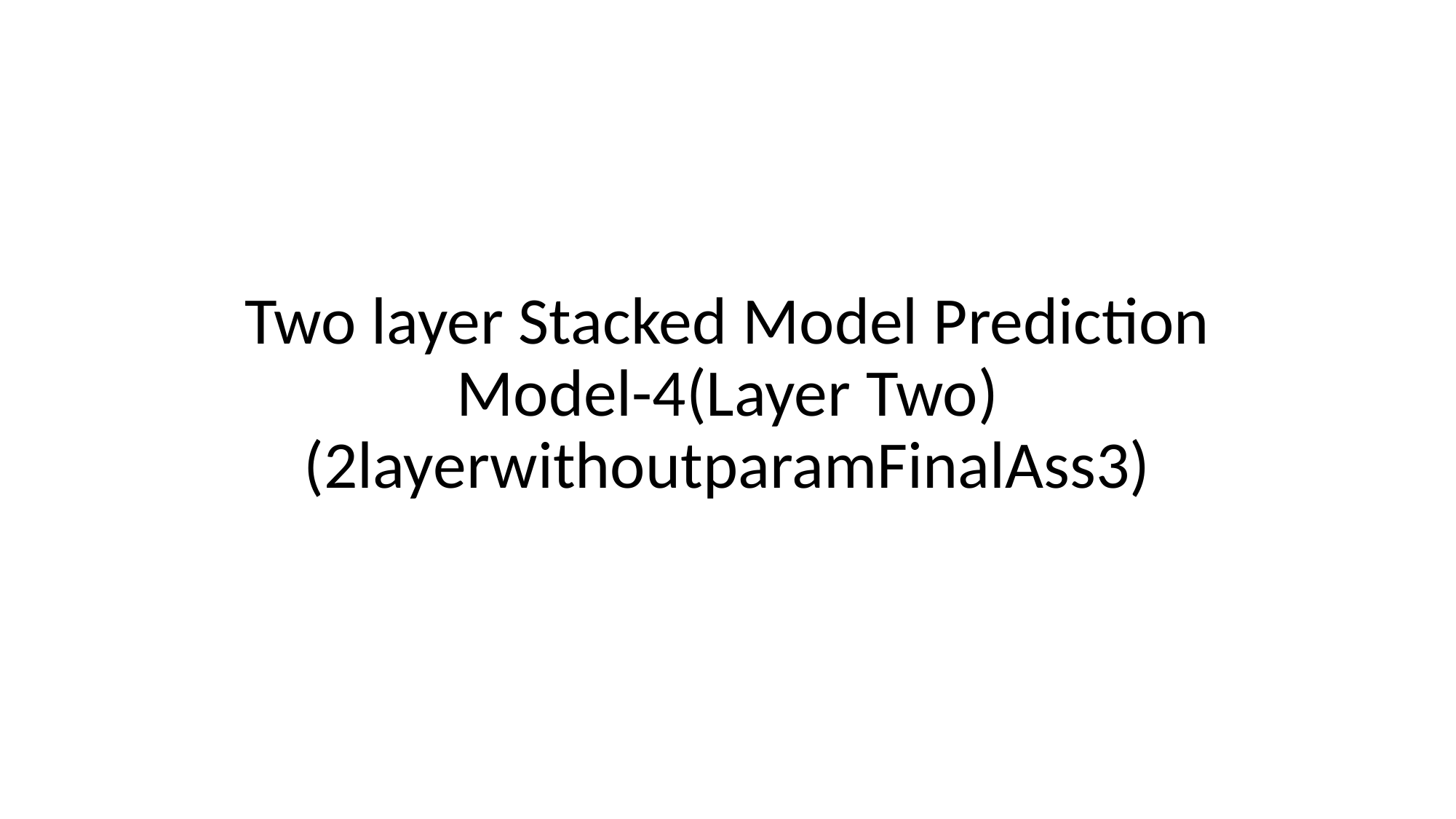

# Two layer Stacked Model Prediction Model-4(Layer Two) (2layerwithoutparamFinalAss3)